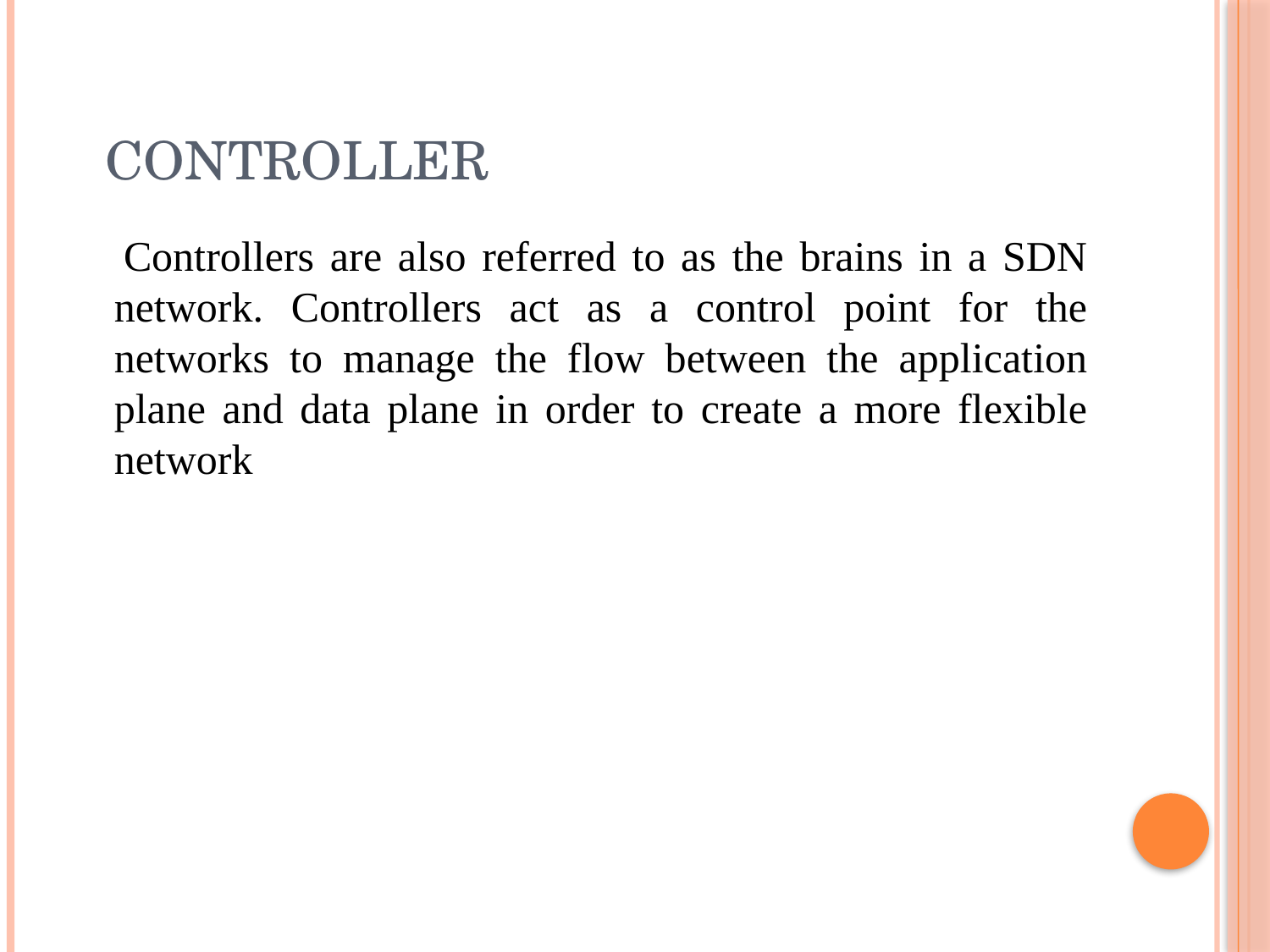

# Controller
   Controllers are also referred to as the brains in a SDN network. Controllers act as a control point for the networks to manage the flow between the application plane and data plane in order to create a more flexible network